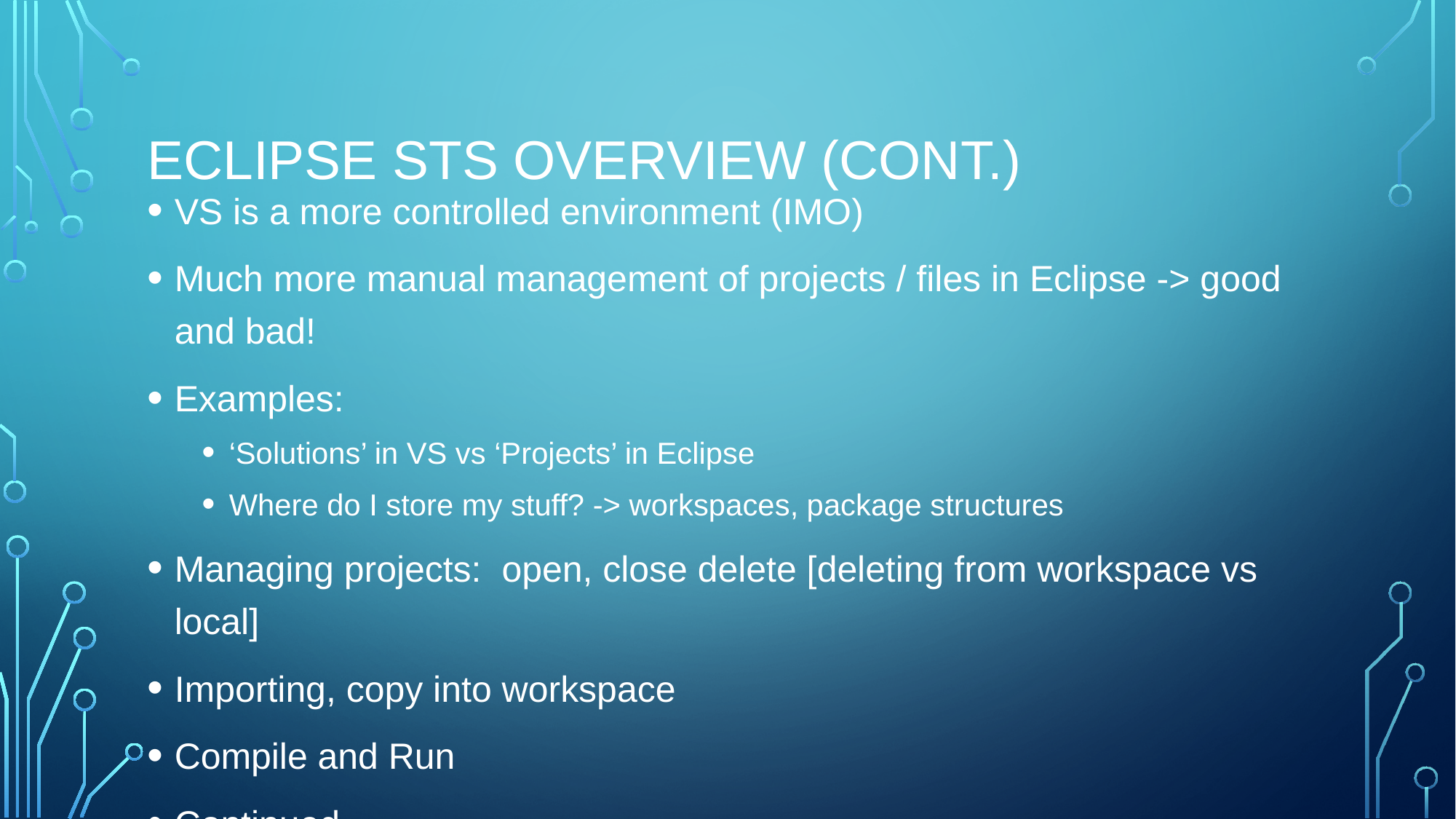

# Eclipse sts overview (cont.)
VS is a more controlled environment (IMO)
Much more manual management of projects / files in Eclipse -> good and bad!
Examples:
‘Solutions’ in VS vs ‘Projects’ in Eclipse
Where do I store my stuff? -> workspaces, package structures
Managing projects:  open, close delete [deleting from workspace vs local]
Importing, copy into workspace
Compile and Run
Continued…